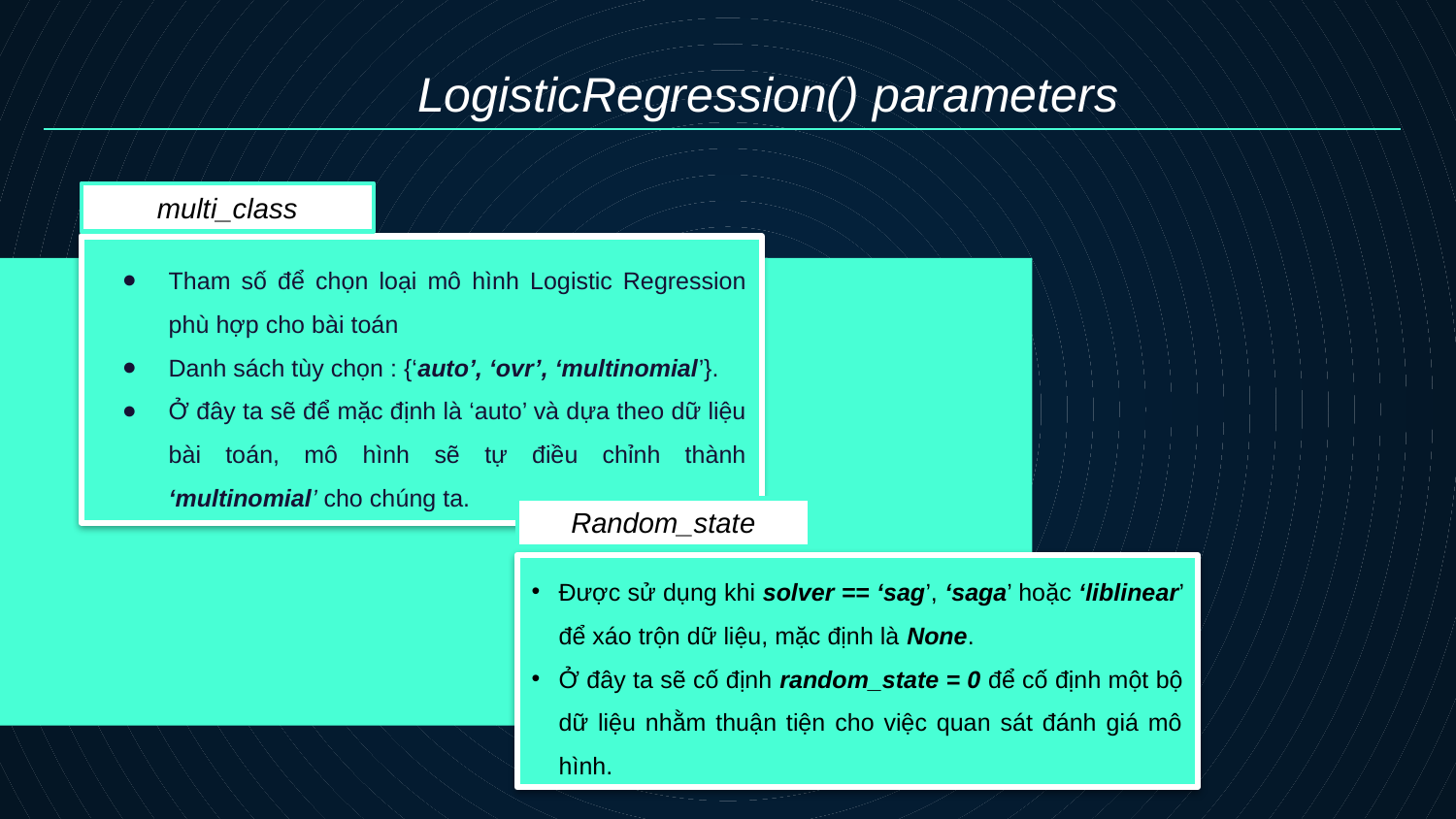

# LogisticRegression() parameters
multi_class
Tham số để chọn loại mô hình Logistic Regression phù hợp cho bài toán
Danh sách tùy chọn : {‘auto’, ‘ovr’, ‘multinomial’}.
Ở đây ta sẽ để mặc định là ‘auto’ và dựa theo dữ liệu bài toán, mô hình sẽ tự điều chỉnh thành ‘multinomial’ cho chúng ta.
Random_state
Được sử dụng khi solver == ‘sag’, ‘saga’ hoặc ‘liblinear’ để xáo trộn dữ liệu, mặc định là None.
Ở đây ta sẽ cố định random_state = 0 để cố định một bộ dữ liệu nhằm thuận tiện cho việc quan sát đánh giá mô hình.